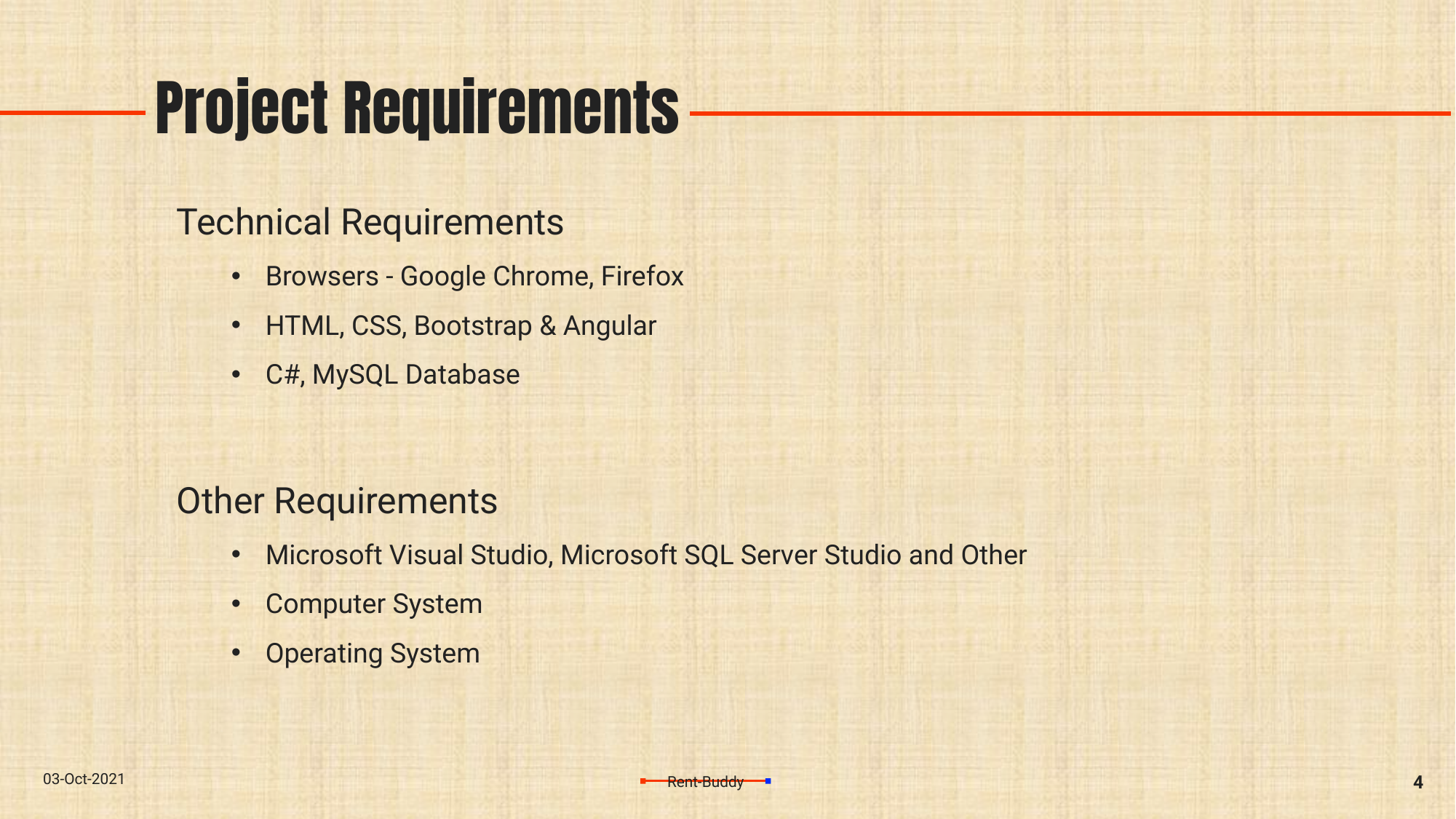

# Project Requirements
Technical Requirements
Browsers - Google Chrome, Firefox
HTML, CSS, Bootstrap & Angular
C#, MySQL Database

Other Requirements
Microsoft Visual Studio, Microsoft SQL Server Studio and Other
Computer System
Operating System

03-Oct-2021
4
Rent-Buddy